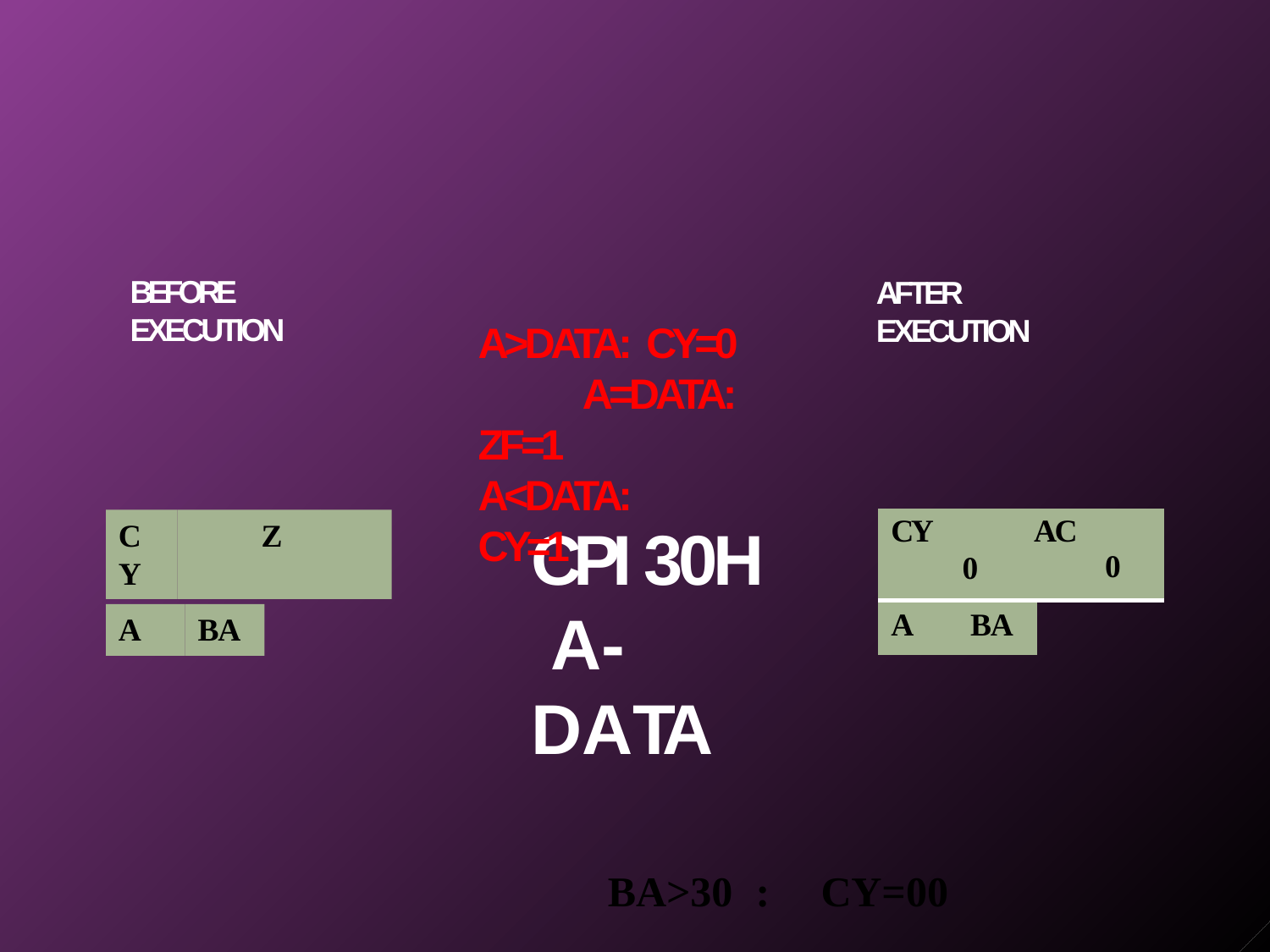

BEFORE EXECUTION
AFTER EXECUTION
A>DATA: CY=0  A=DATA: ZF=1  A<DATA: CY=1
| CY | 0 | AC 0 |  |
| --- | --- | --- | --- |
| A | BA |  |  |

CPI 30H  A-DATA
CY
Z

A
BA
BA>30	:
CY=00